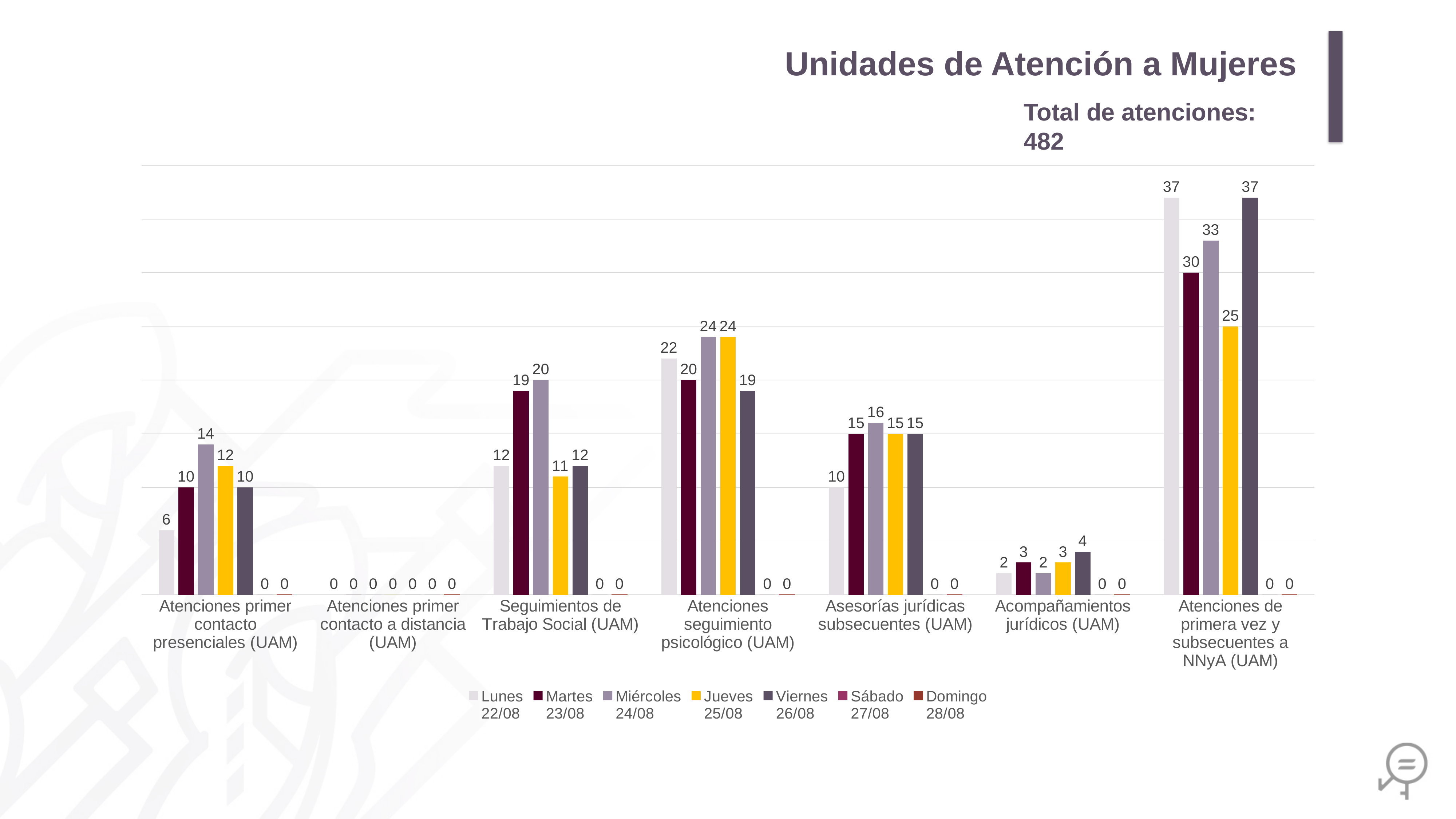

Unidades de Atención a Mujeres
Total de atenciones: 482

### Chart

| Category | Lunes
22/08 | Martes
23/08 | Miércoles
24/08 | Jueves
25/08 | Viernes
26/08 | Sábado
27/08 | Domingo
28/08 |
|---|---|---|---|---|---|---|---|
| Atenciones primer contacto presenciales (UAM) | 6.0 | 10.0 | 14.0 | 12.0 | 10.0 | 0.0 | 0.0 |
| Atenciones primer contacto a distancia (UAM) | 0.0 | 0.0 | 0.0 | 0.0 | 0.0 | 0.0 | 0.0 |
| Seguimientos de Trabajo Social (UAM) | 12.0 | 19.0 | 20.0 | 11.0 | 12.0 | 0.0 | 0.0 |
| Atenciones seguimiento psicológico (UAM) | 22.0 | 20.0 | 24.0 | 24.0 | 19.0 | 0.0 | 0.0 |
| Asesorías jurídicas subsecuentes (UAM) | 10.0 | 15.0 | 16.0 | 15.0 | 15.0 | 0.0 | 0.0 |
| Acompañamientos jurídicos (UAM) | 2.0 | 3.0 | 2.0 | 3.0 | 4.0 | 0.0 | 0.0 |
| Atenciones de primera vez y subsecuentes a NNyA (UAM) | 37.0 | 30.0 | 33.0 | 25.0 | 37.0 | 0.0 | 0.0 |